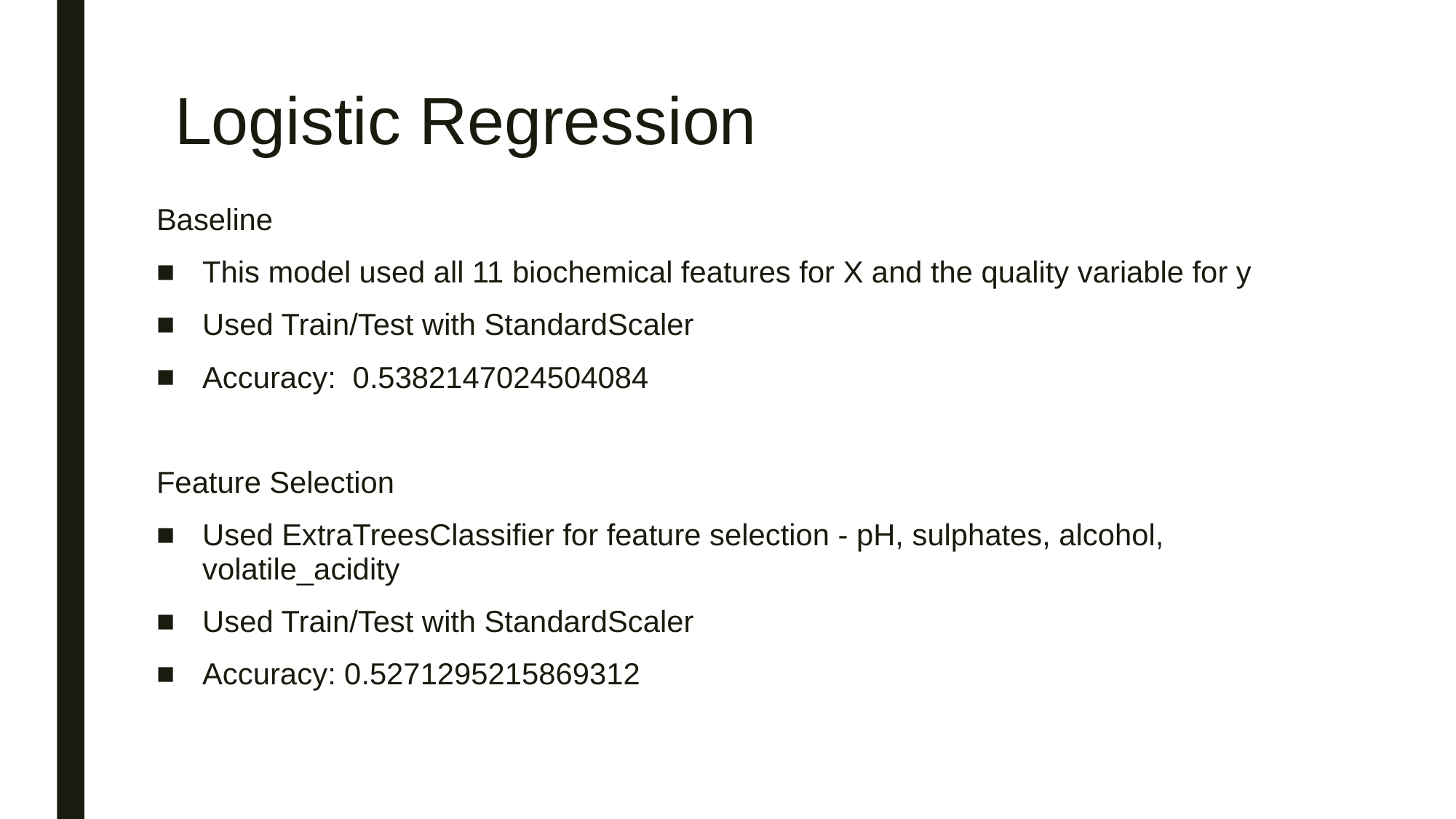

# Logistic Regression
Baseline
This model used all 11 biochemical features for X and the quality variable for y
Used Train/Test with StandardScaler
Accuracy:  0.5382147024504084

Feature Selection
Used ExtraTreesClassifier for feature selection - pH, sulphates, alcohol, volatile_acidity
Used Train/Test with StandardScaler
Accuracy: 0.5271295215869312